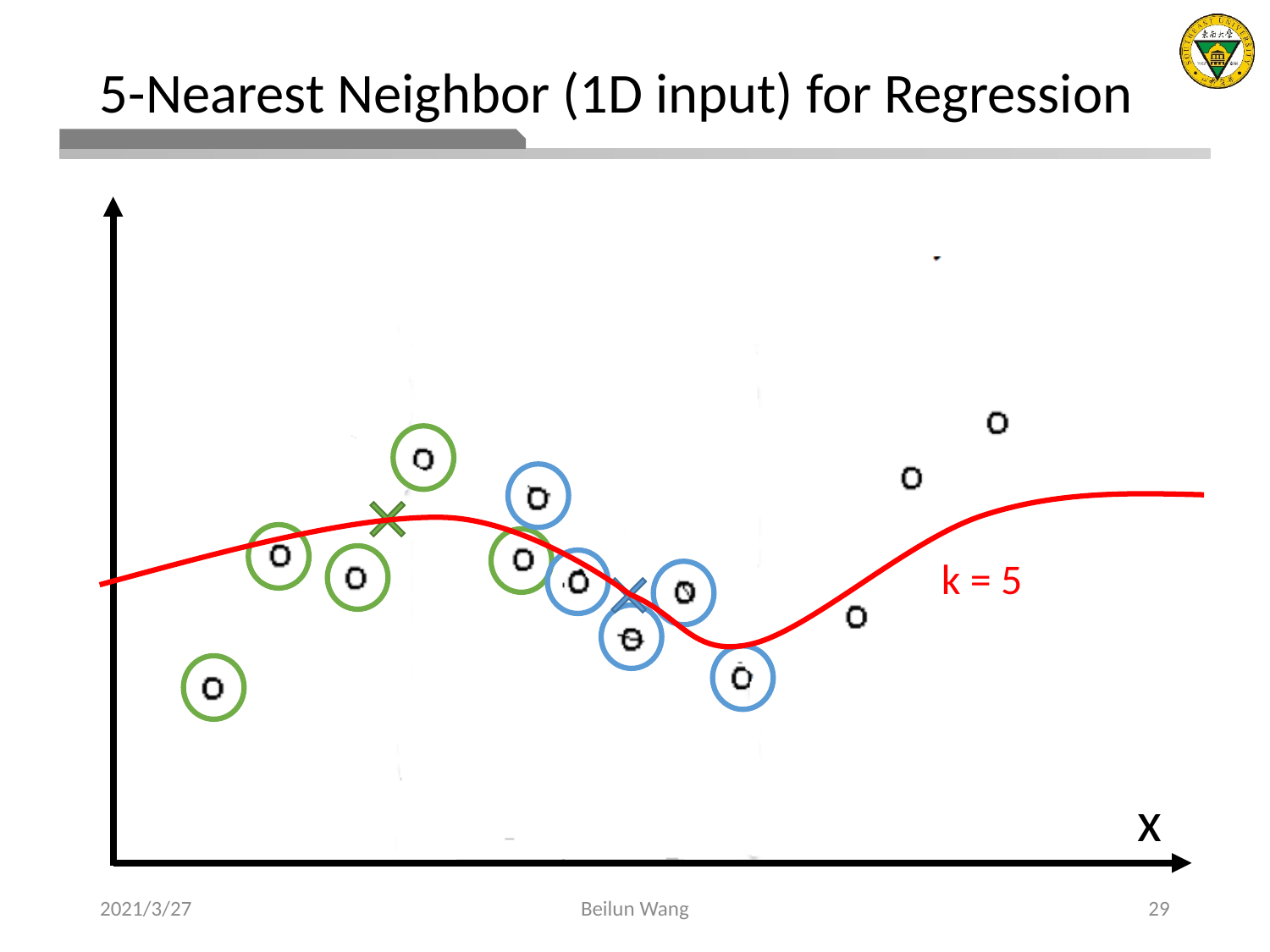

# 5-Nearest Neighbor (1D input) for Regression
x

k = 5
2021/3/27
Beilun Wang
29